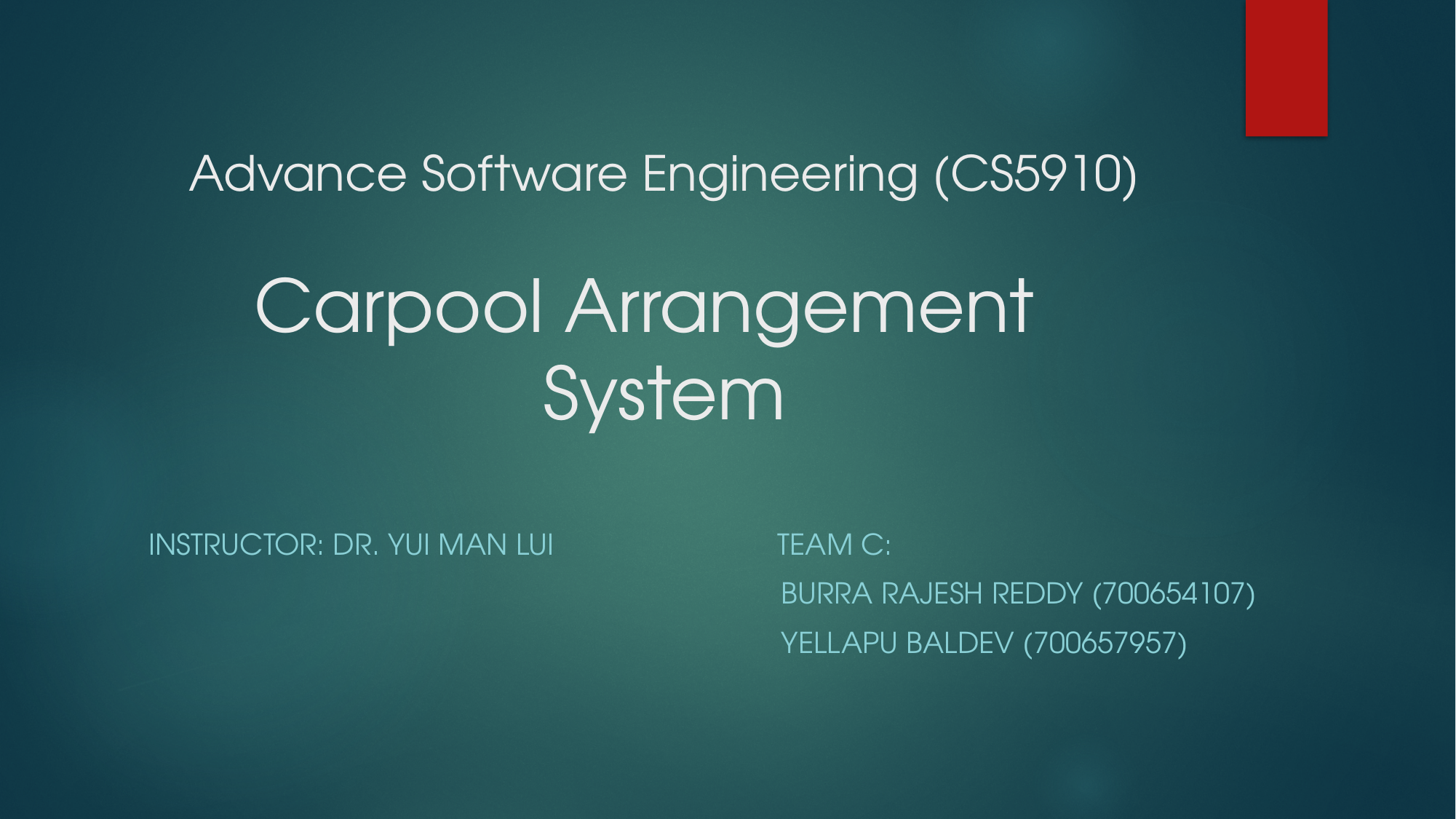

# Advance Software Engineering (CS5910) Carpool Arrangement   System
Instructor: Dr. Yui Man Lui                            Team C:
                                                                               Burra Rajesh Reddy (700654107)
                                                                               Yellapu Baldev (700657957)